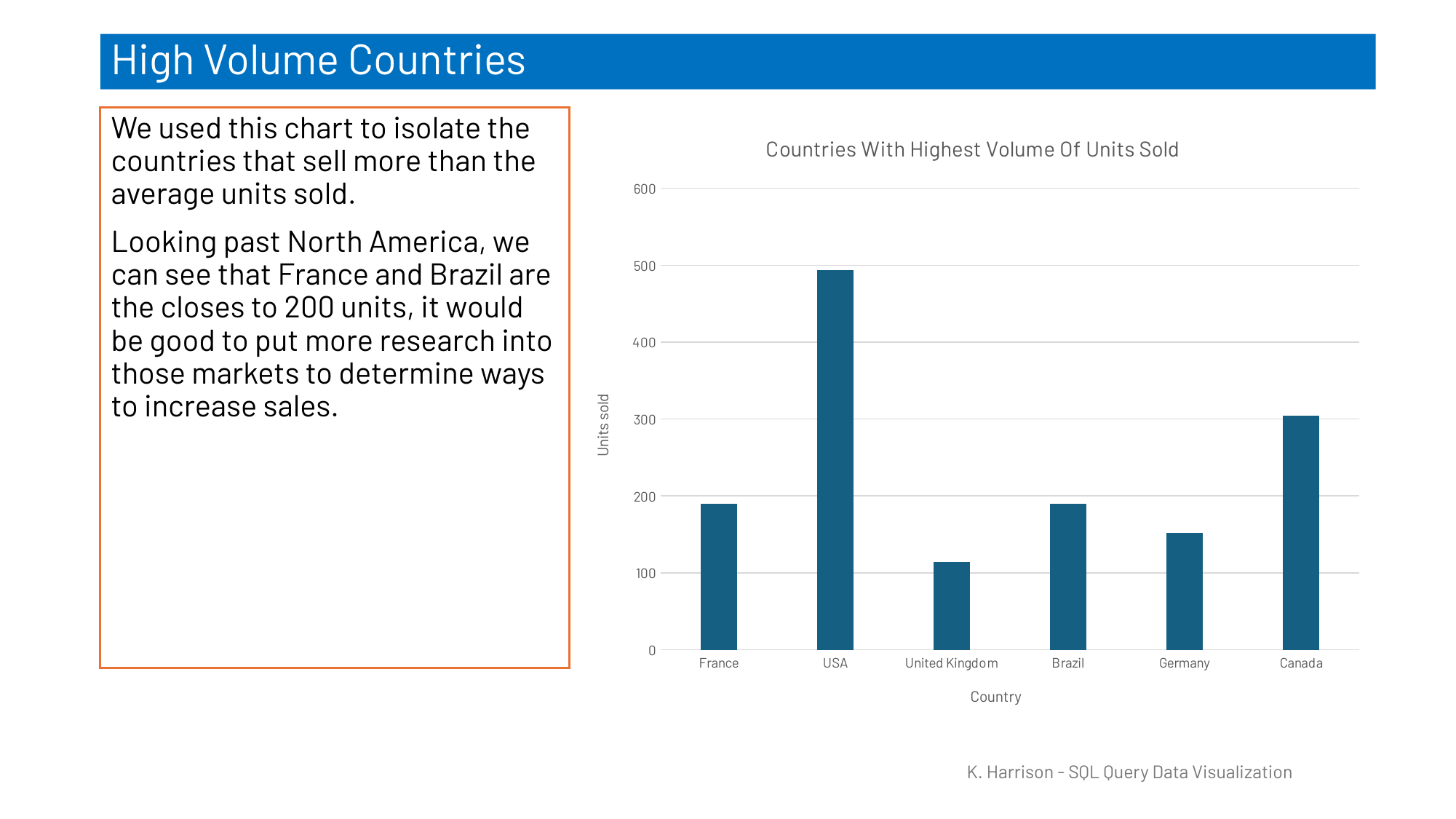

High Volume Countries
We used this chart to isolate the countries that sell more than the average units sold.
Looking past North America, we can see that France and Brazil are the closes to 200 units, it would be good to put more research into those markets to determine ways to increase sales.

### Chart: Countries With Highest Volume Of Units Sold

| Category | total_units_sold |
|---|---|
| France | 190.0 |
| USA | 494.0 |
| United Kingdom | 114.0 |
| Brazil | 190.0 |
| Germany | 152.0 |
| Canada | 304.0 |
K. Harrison - SQL Query Data Visualization